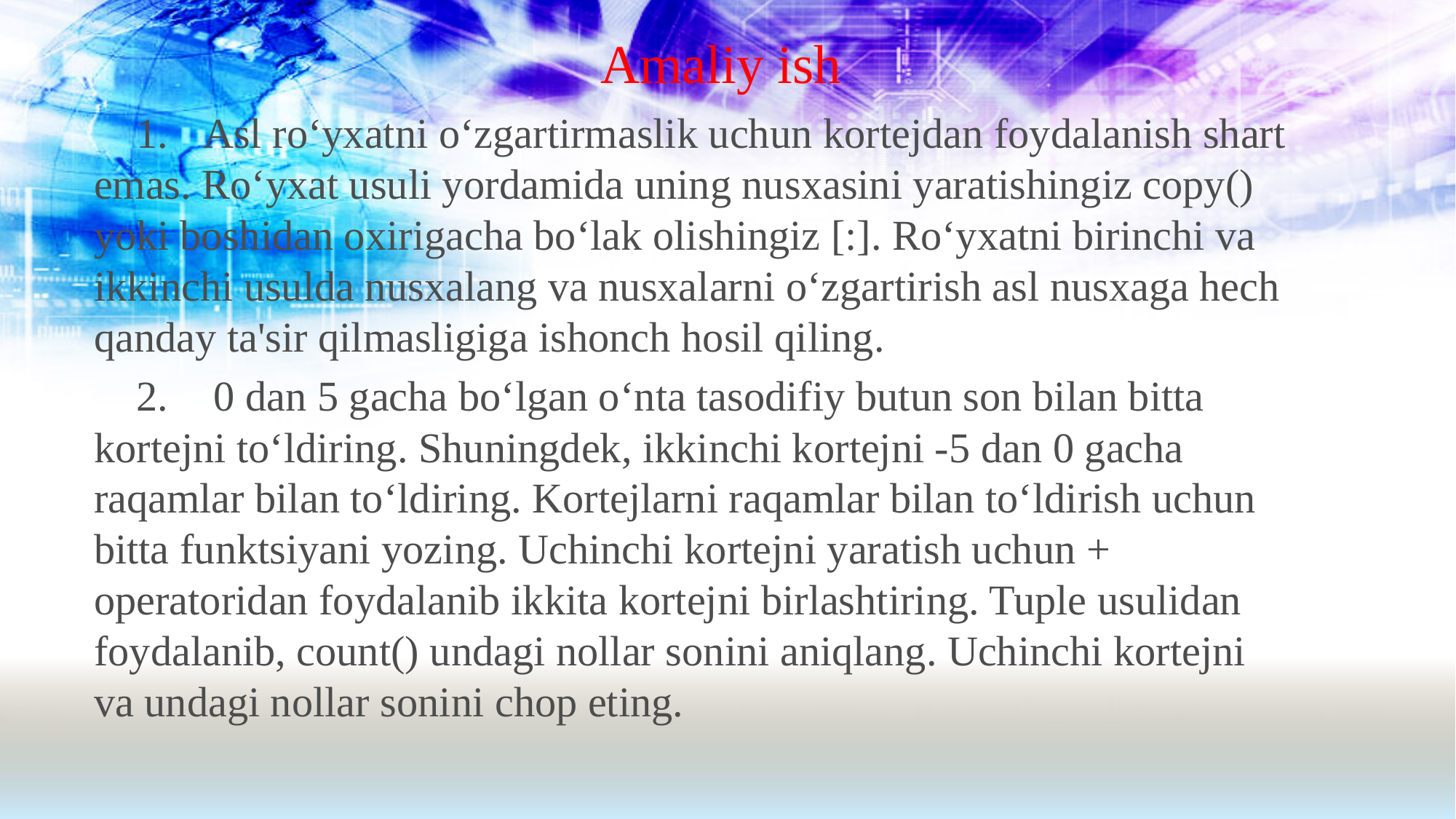

# Amaliy ish
    1. 	Asl ro‘yxatni o‘zgartirmaslik uchun kortejdan foydalanish shart emas. Ro‘yxat usuli yordamida uning nusxasini yaratishingiz copy() yoki boshidan oxirigacha bo‘lak olishingiz [:]. Ro‘yxatni birinchi va ikkinchi usulda nusxalang va nusxalarni o‘zgartirish asl nusxaga hech qanday ta'sir qilmasligiga ishonch hosil qiling.
    2.	 0 dan 5 gacha bo‘lgan o‘nta tasodifiy butun son bilan bitta kortejni to‘ldiring. Shuningdek, ikkinchi kortejni -5 dan 0 gacha raqamlar bilan to‘ldiring. Kortejlarni raqamlar bilan to‘ldirish uchun bitta funktsiyani yozing. Uchinchi kortejni yaratish uchun + operatoridan foydalanib ikkita kortejni birlashtiring. Tuple usulidan foydalanib, count() undagi nollar sonini aniqlang. Uchinchi kortejni va undagi nollar sonini chop eting.